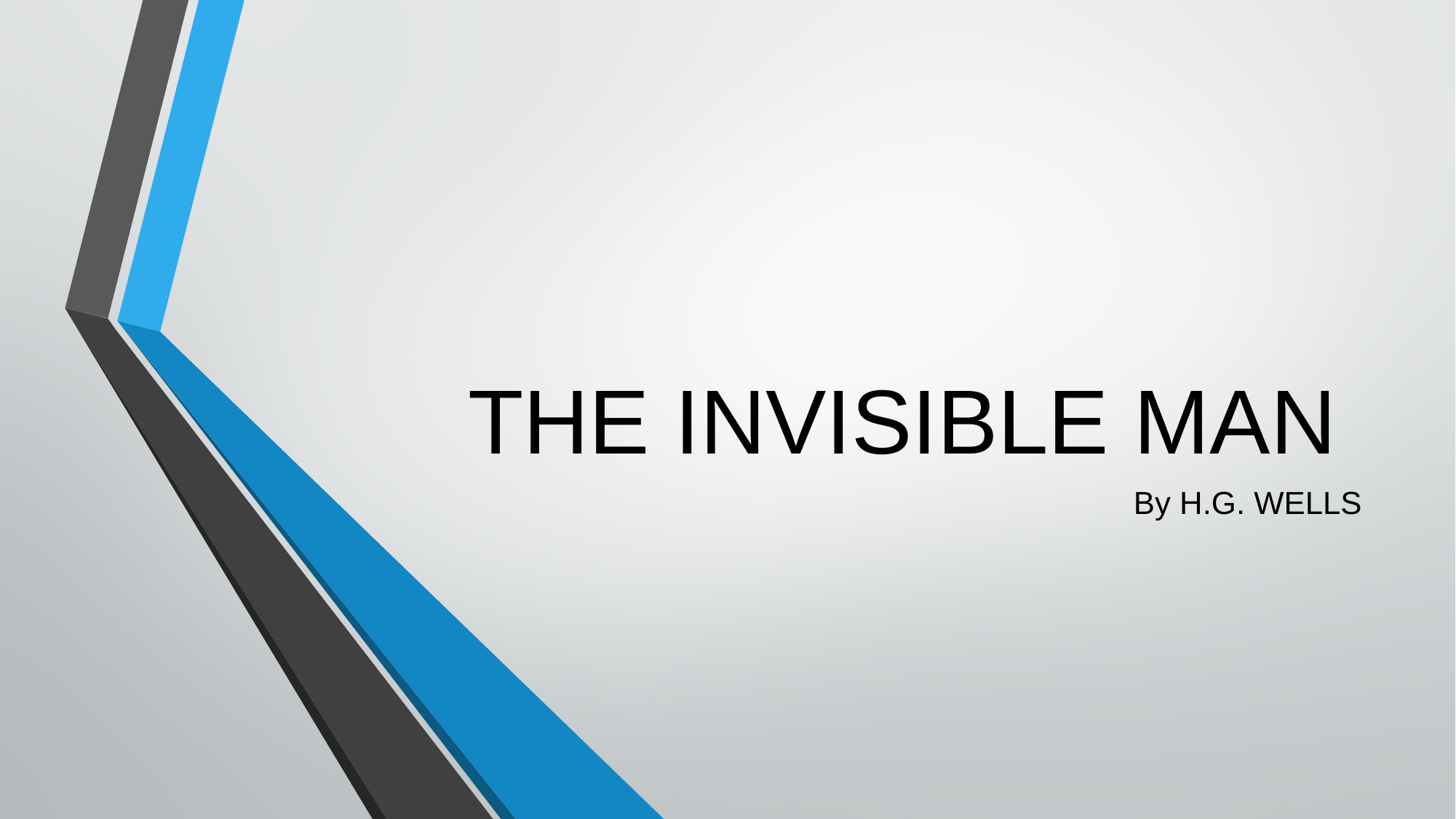

# THE INVISIBLE MAN
By H.G. WELLS